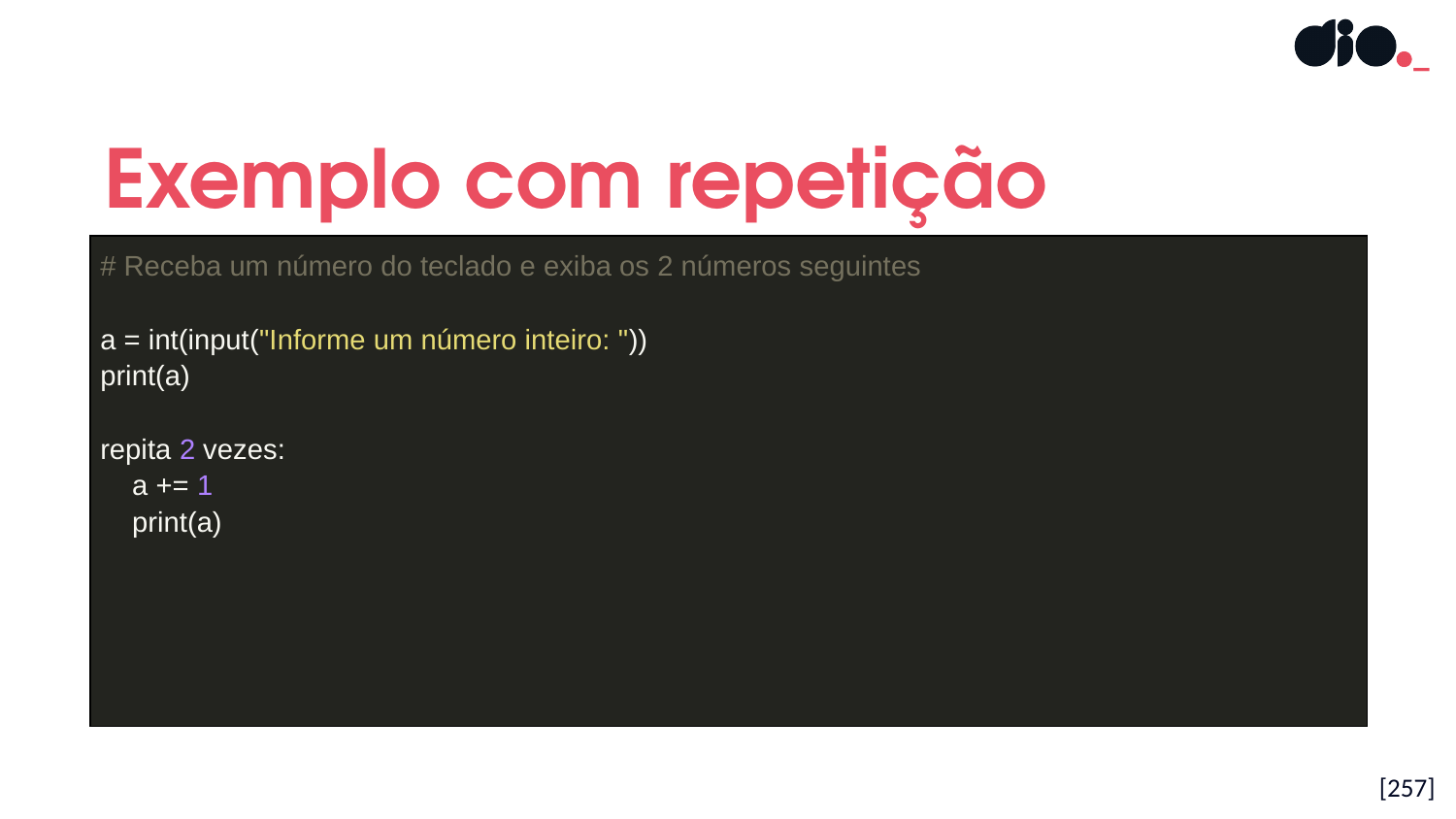

Exemplo com repetição

| # Receba um número do teclado e exiba os 2 números seguintes a = int(input("Informe um número inteiro: ")) print(a) repita 2 vezes: a += 1 print(a) |
| --- |
[257]